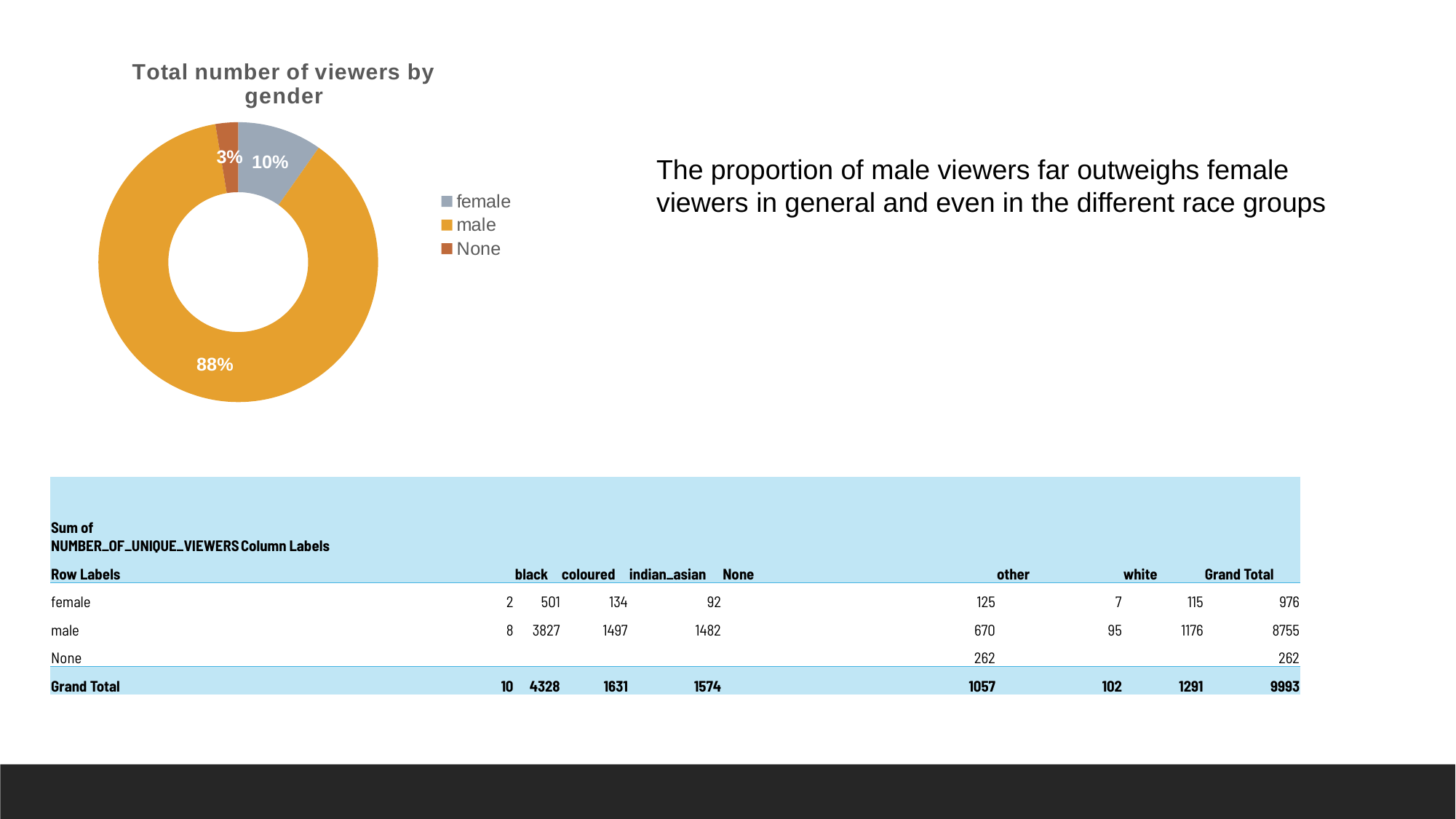

### Chart: Total number of viewers by gender

| Category | Total |
|---|---|
| female | 976.0 |
| male | 8755.0 |
| None | 262.0 |
The proportion of male viewers far outweighs female viewers in general and even in the different race groups
| Sum of NUMBER\_OF\_UNIQUE\_VIEWERS | Column Labels |  |  |  |  |  |  |  |
| --- | --- | --- | --- | --- | --- | --- | --- | --- |
| Row Labels |  | black | coloured | indian\_asian | None | other | white | Grand Total |
| female | 2 | 501 | 134 | 92 | 125 | 7 | 115 | 976 |
| male | 8 | 3827 | 1497 | 1482 | 670 | 95 | 1176 | 8755 |
| None |  |  |  |  | 262 |  |  | 262 |
| Grand Total | 10 | 4328 | 1631 | 1574 | 1057 | 102 | 1291 | 9993 |